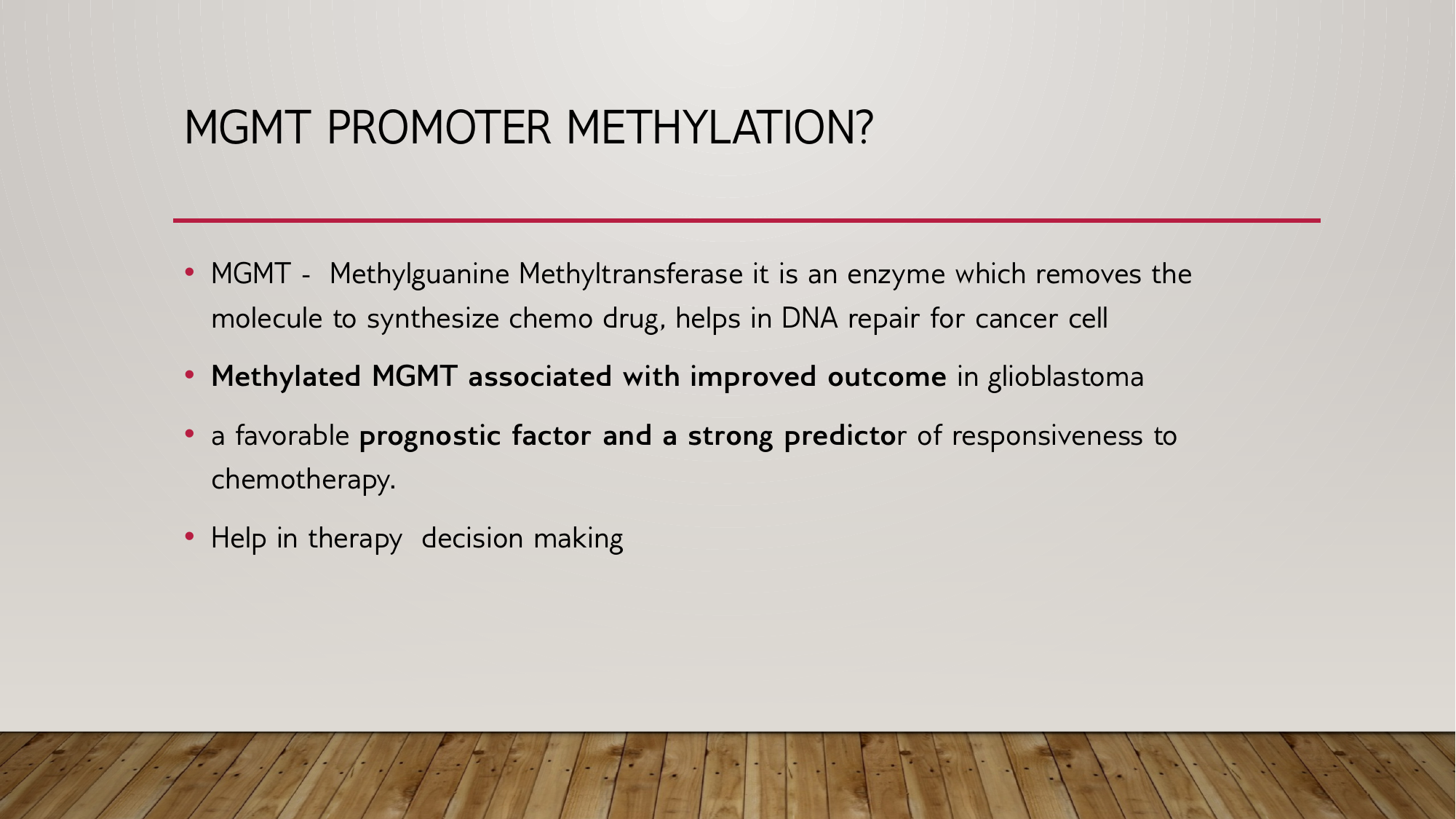

# MGMT promoter methylation?
MGMT -  Methylguanine Methyltransferase it is an enzyme which removes the molecule to synthesize chemo drug, helps in DNA repair for cancer cell
Methylated MGMT associated with improved outcome in glioblastoma
a favorable prognostic factor and a strong predictor of responsiveness to chemotherapy.
Help in therapy  decision making